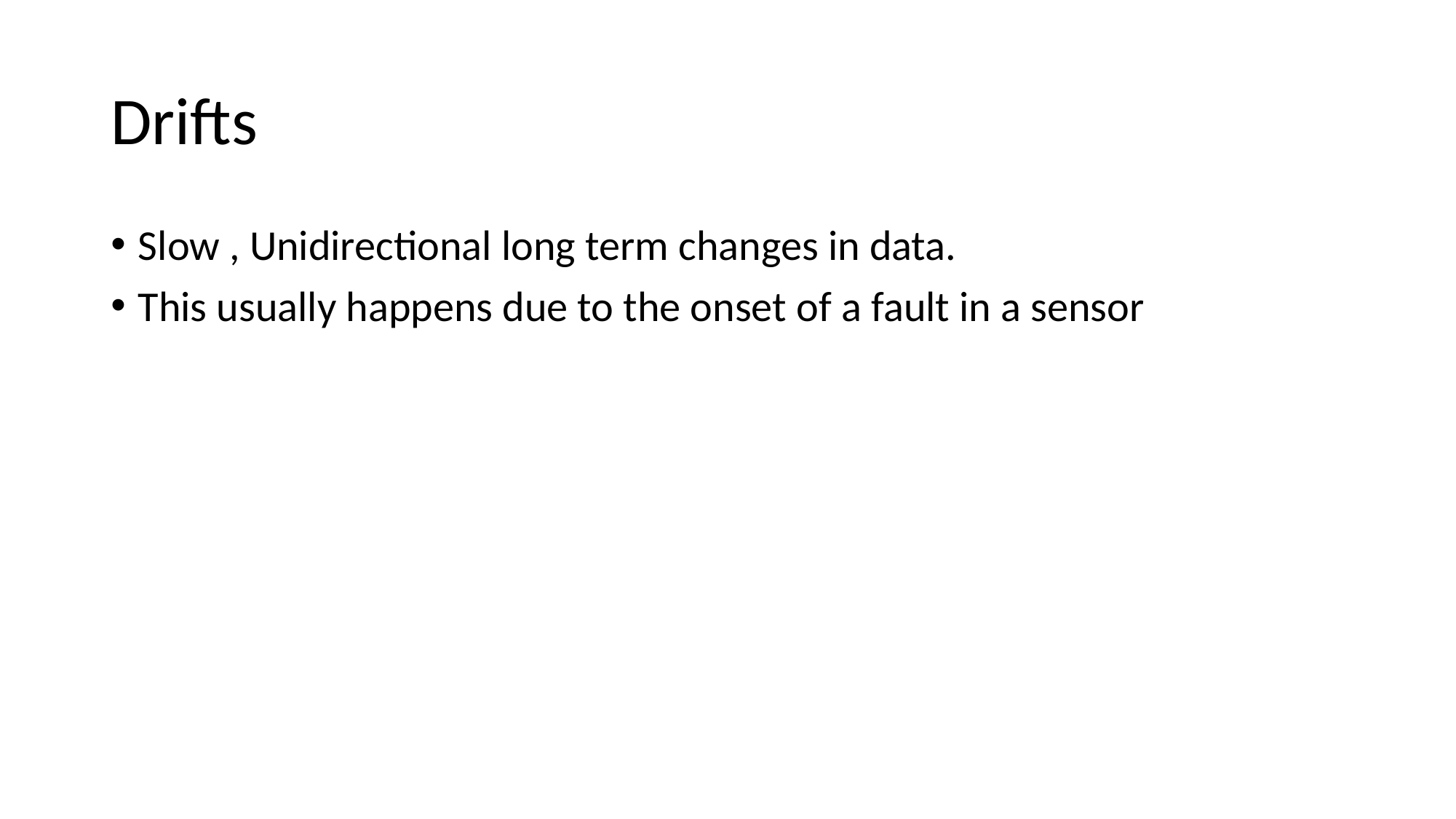

# Drifts
Slow , Unidirectional long term changes in data.
This usually happens due to the onset of a fault in a sensor